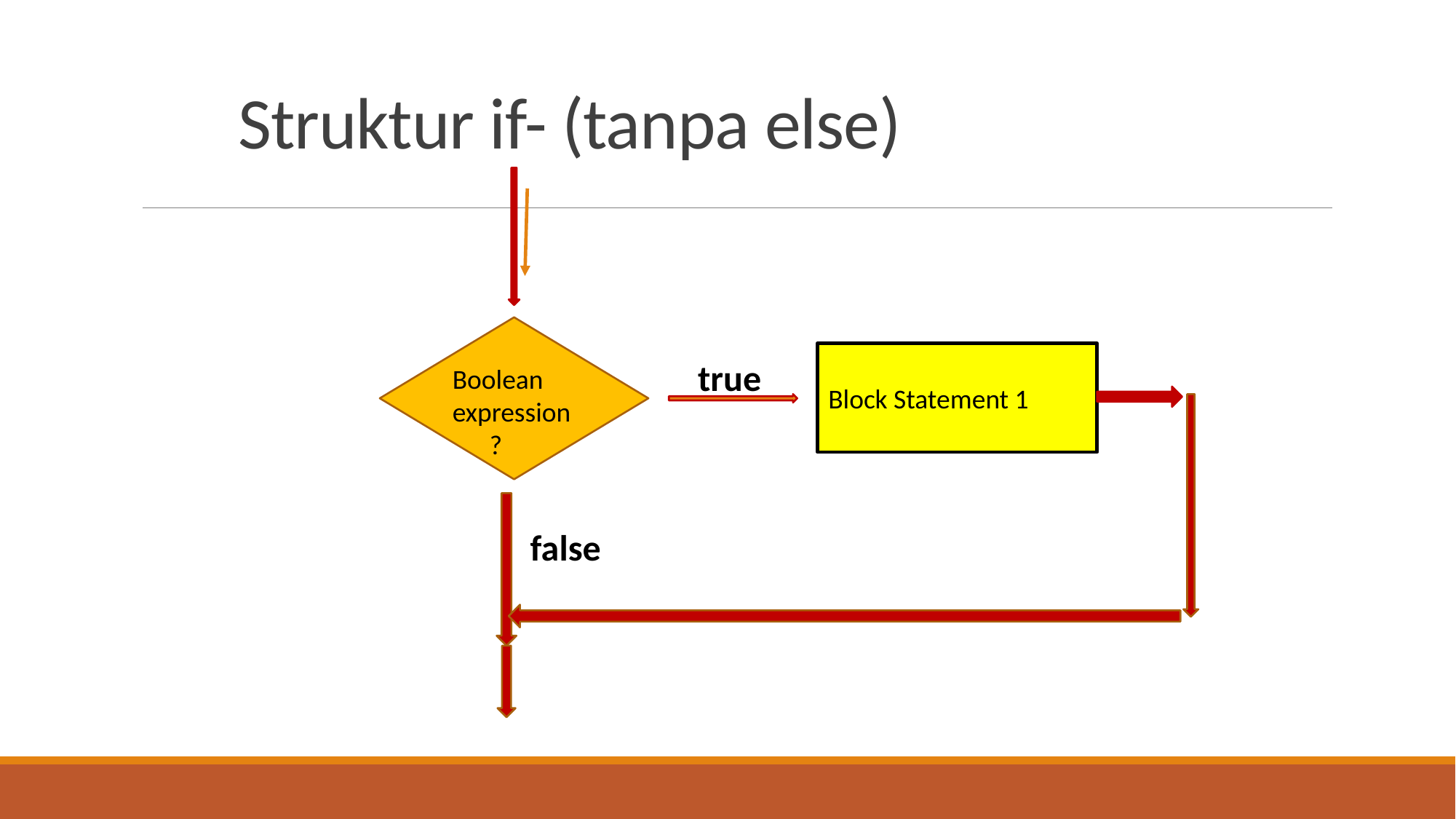

# Struktur if- (tanpa else)

Block Statement 1

true
Boolean expression
      ?

false